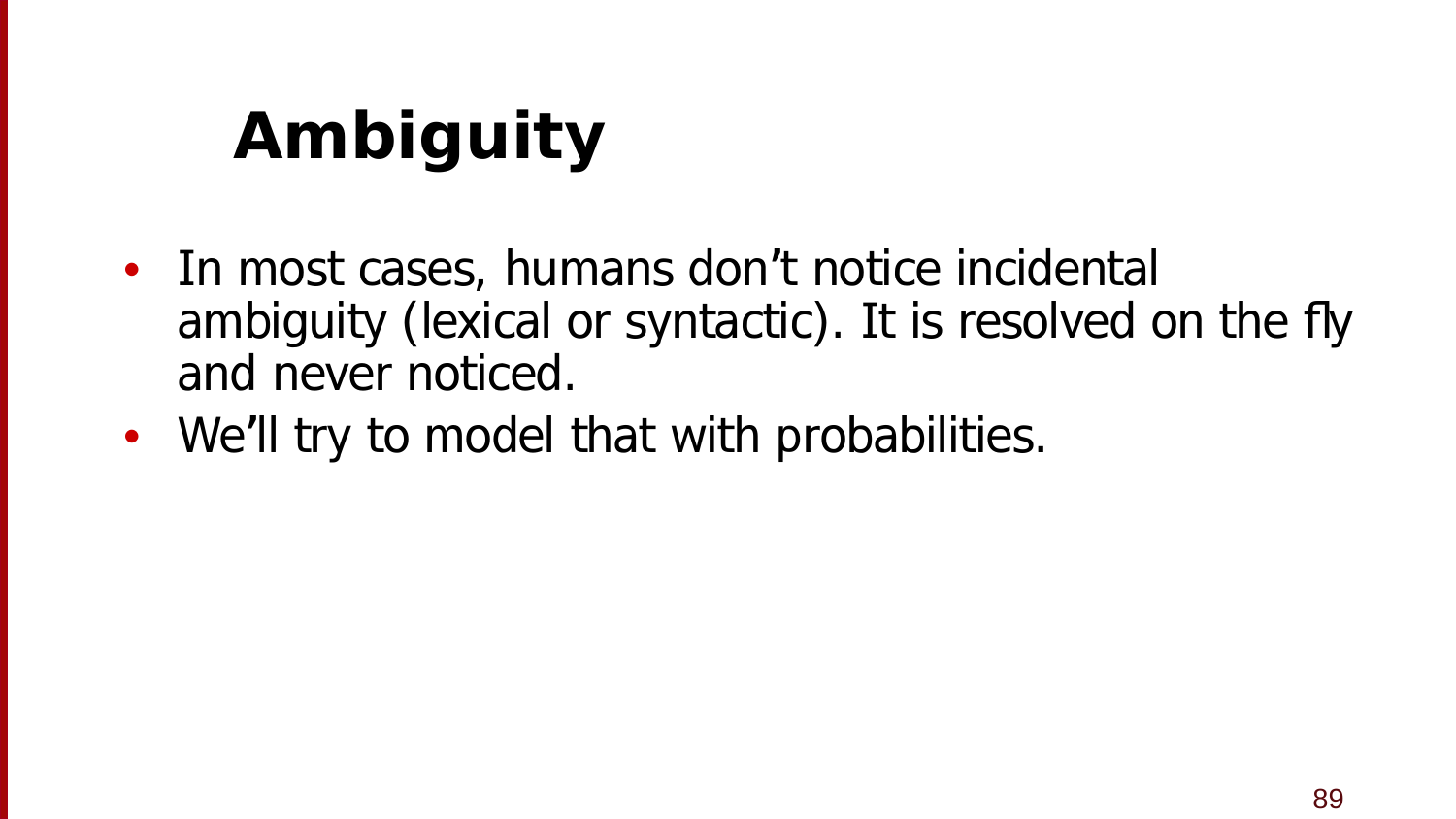

# Ambiguity
In most cases, humans don’t notice incidental ambiguity (lexical or syntactic). It is resolved on the fly and never noticed.
We’ll try to model that with probabilities.

89